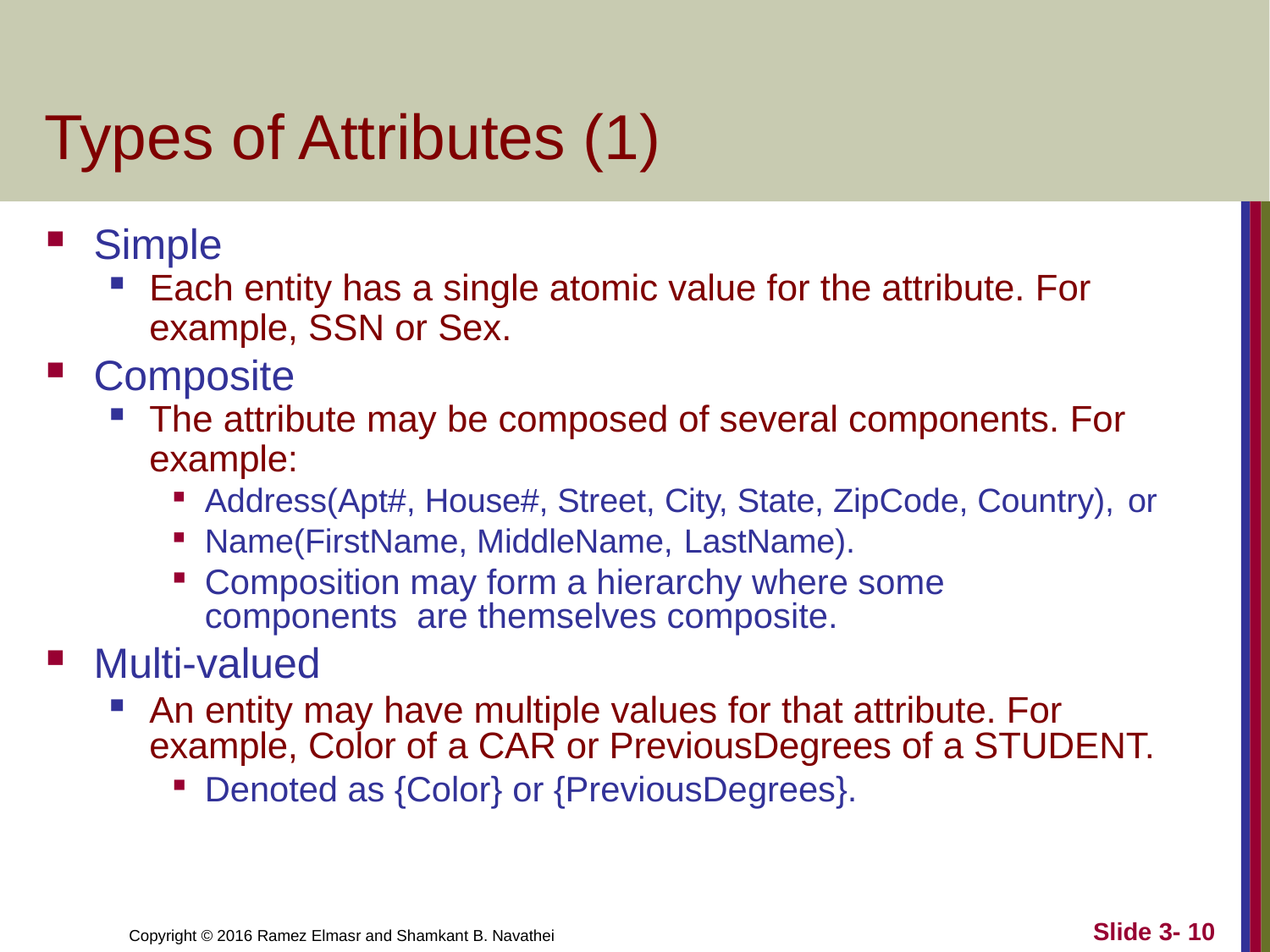

# Types of Attributes (1)
Simple
Each entity has a single atomic value for the attribute. For
example, SSN or Sex.
Composite
The attribute may be composed of several components. For
example:
Address(Apt#, House#, Street, City, State, ZipCode, Country), or
Name(FirstName, MiddleName, LastName).
Composition may form a hierarchy where some components  are themselves composite.
Multi-valued
An entity may have multiple values for that attribute. For  example, Color of a CAR or PreviousDegrees of a STUDENT.
Denoted as {Color} or {PreviousDegrees}.
Slide 3- 10
Copyright © 2016 Ramez Elmasr and Shamkant B. Navathei